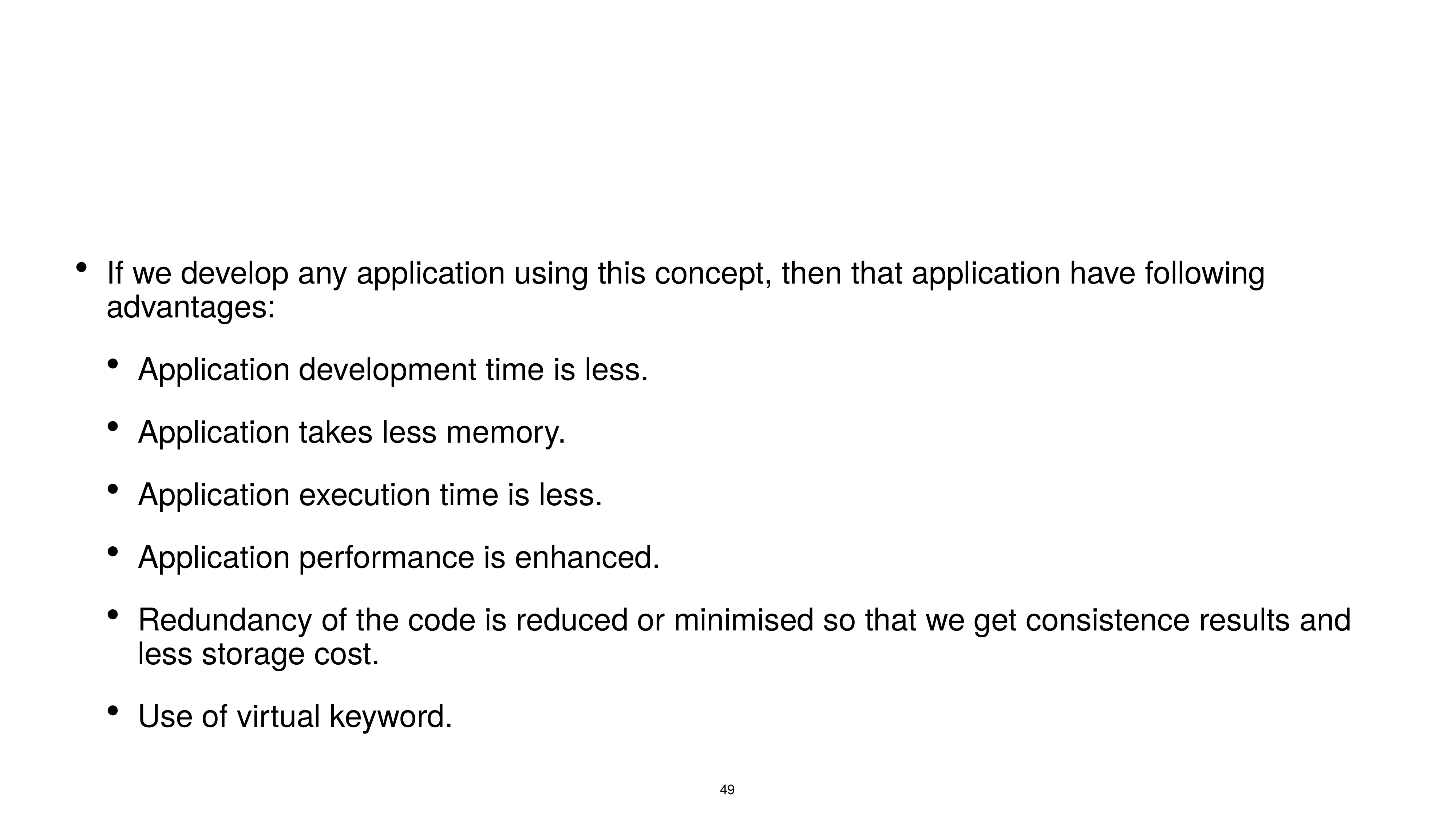

#

If we develop any application using this concept, then that application have following advantages:
Application development time is less.
Application takes less memory.
Application execution time is less.
Application performance is enhanced.
Redundancy of the code is reduced or minimised so that we get consistence results and less storage cost.
Use of virtual keyword.
49